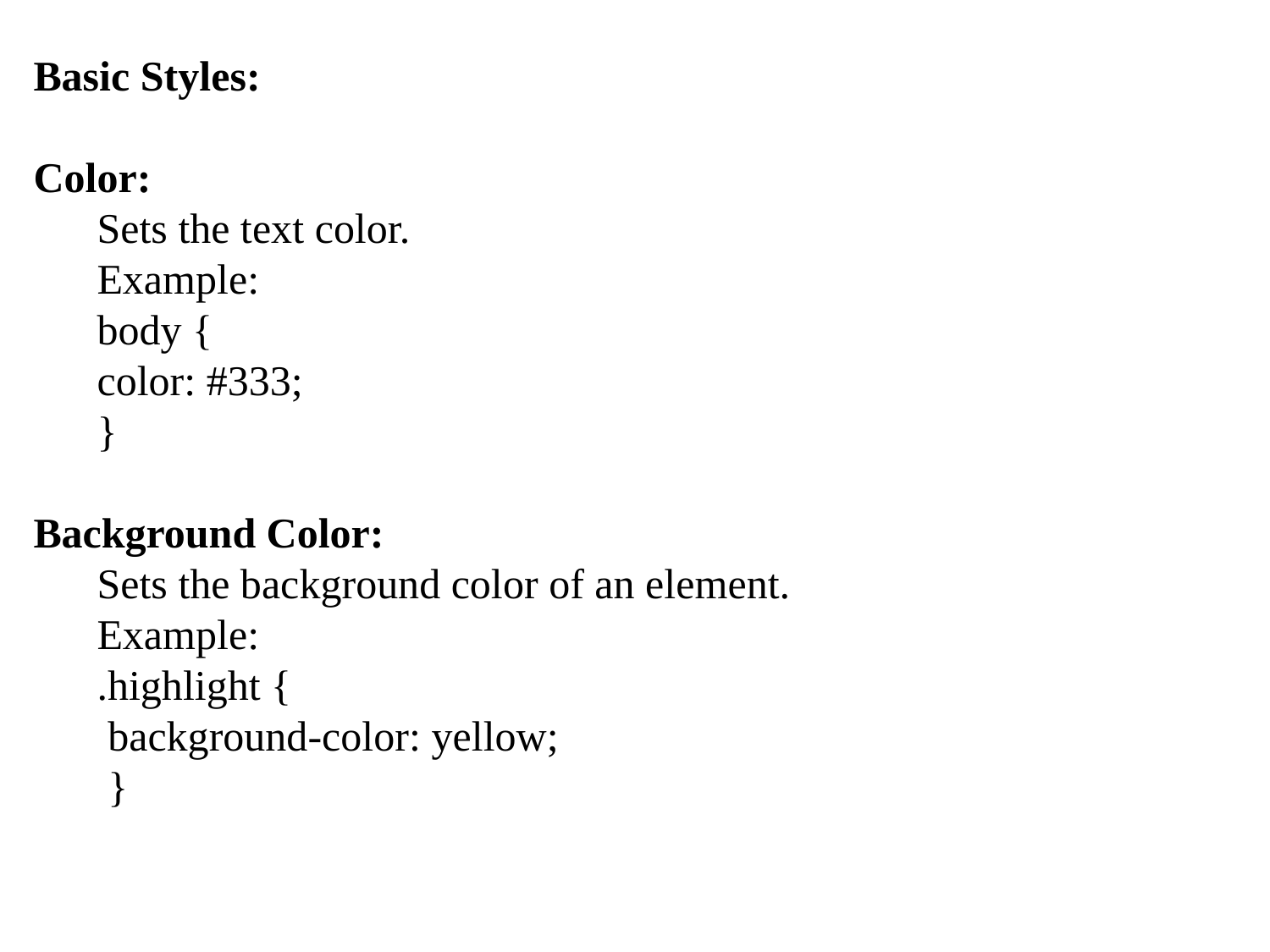

Basic Styles:

Color:
Sets the text color.
Example:
body {
color: #333;
}

Background Color:
Sets the background color of an element.
Example:
.highlight {
 background-color: yellow;
 }